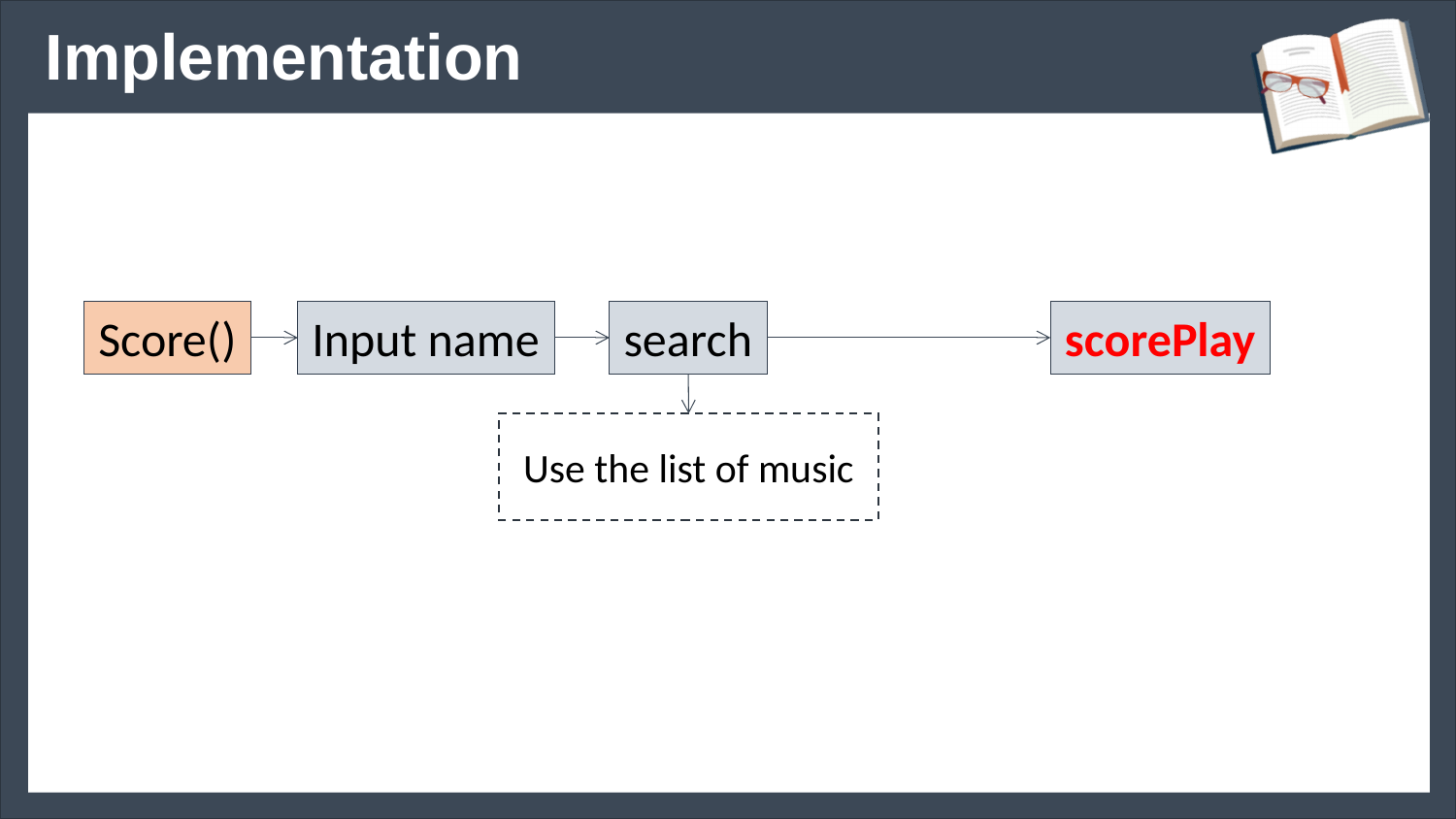

# Implementation
Score()
Input name
search
scorePlay
Use the list of music